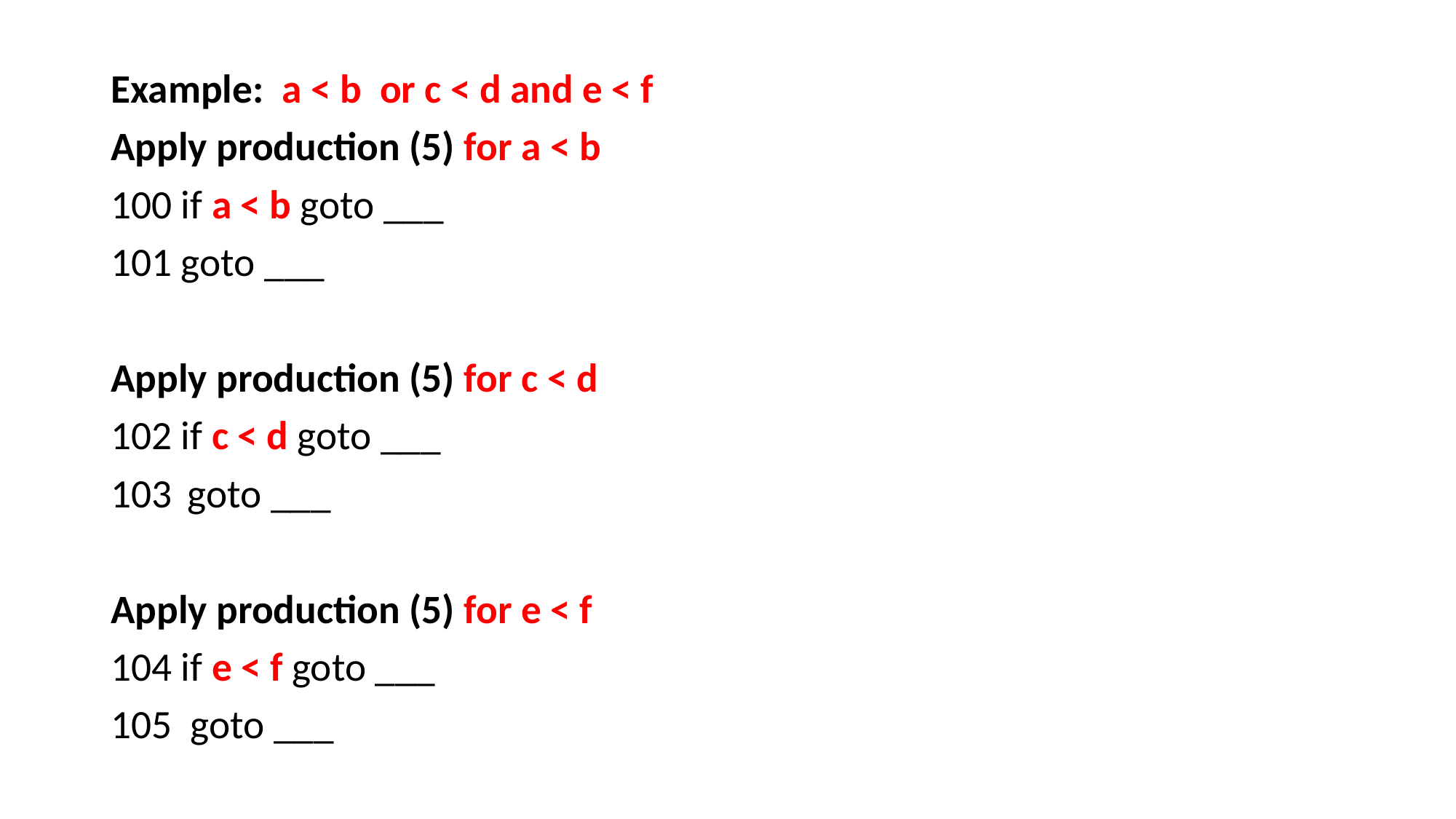

Example:  a < b  or c < d and e < f
Apply production (5) for a < b
100 if a < b goto ___
101 goto ___

Apply production (5) for c < d
102 if c < d goto ___
  goto ___

Apply production (5) for e < f
104 if e < f goto ___
105  goto ___